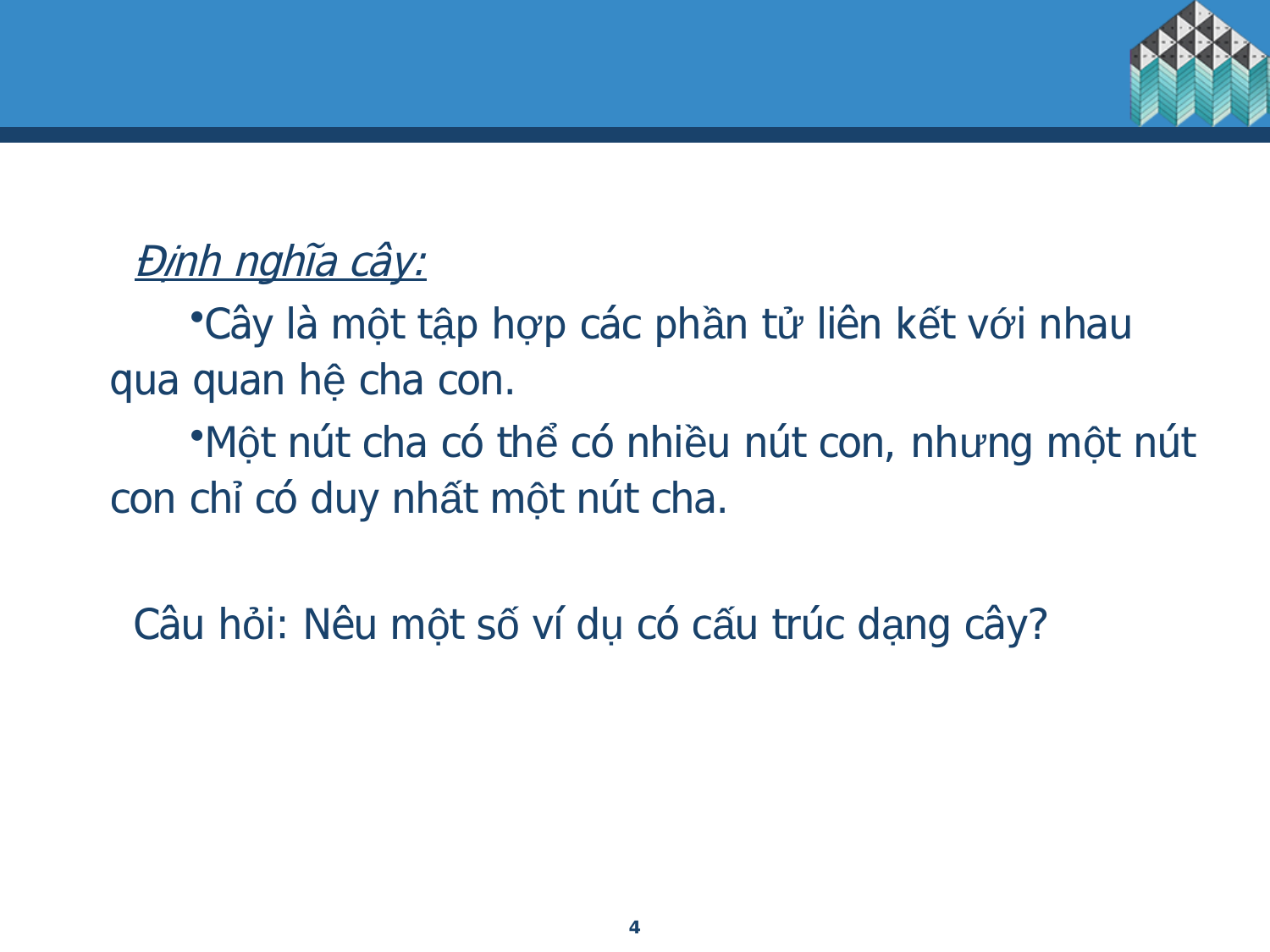

Định nghĩa cây:
Cây là một tập hợp các phần tử liên kết với nhau qua quan hệ cha con.
Một nút cha có thể có nhiều nút con, nhưng một nút con chỉ có duy nhất một nút cha.

Câu hỏi: Nêu một số ví dụ có cấu trúc dạng cây?
4